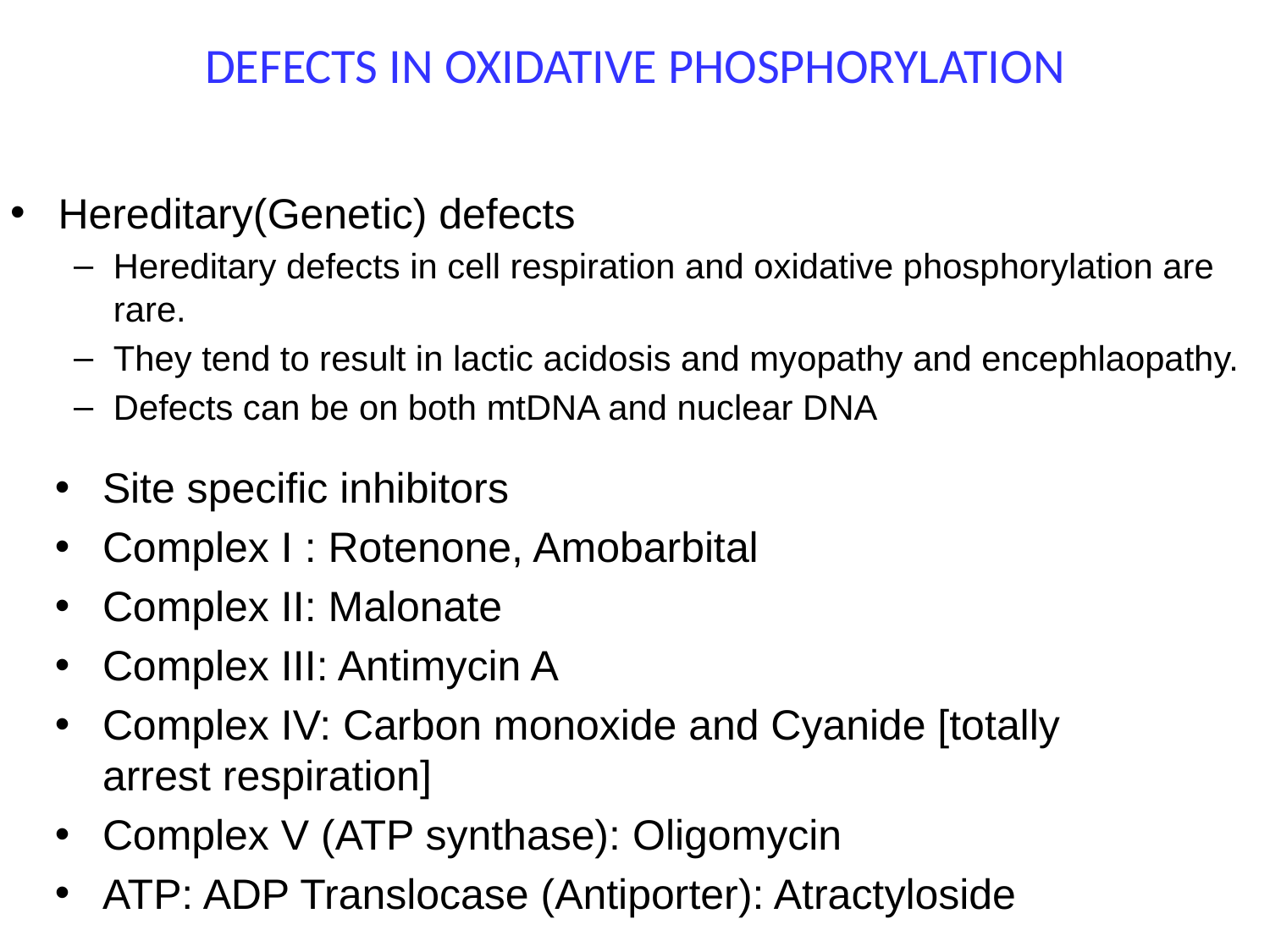

# DEFECTS IN OXIDATIVE PHOSPHORYLATION
Hereditary(Genetic) defects
Hereditary defects in cell respiration and oxidative phosphorylation are rare.
They tend to result in lactic acidosis and myopathy and encephlaopathy.
Defects can be on both mtDNA and nuclear DNA
Site specific inhibitors
Complex I : Rotenone, Amobarbital
Complex II: Malonate
Complex III: Antimycin A
Complex IV: Carbon monoxide and Cyanide [totally arrest respiration]
Complex V (ATP synthase): Oligomycin
ATP: ADP Translocase (Antiporter): Atractyloside